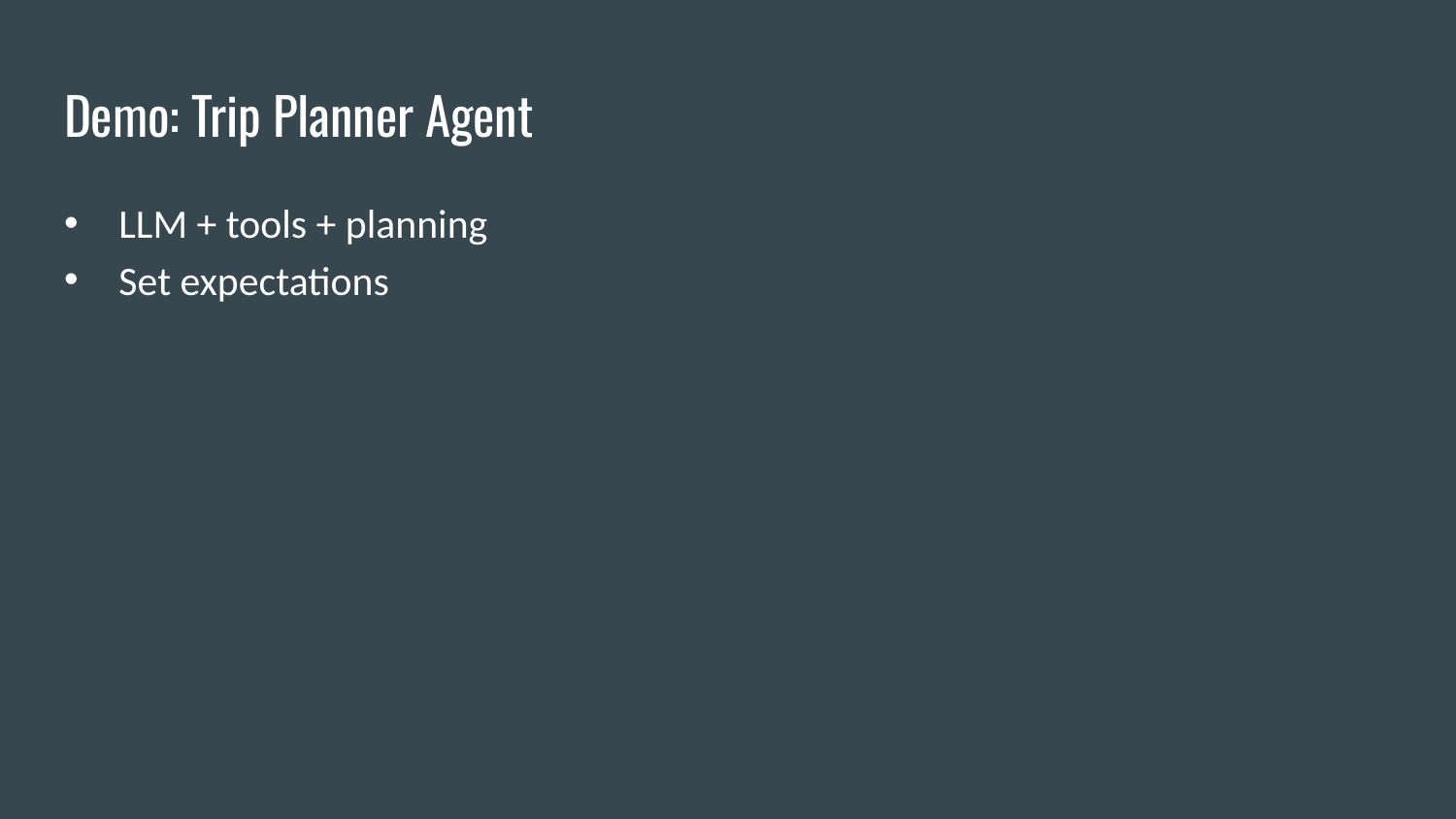

# Demo: Trip Planner Agent

LLM + tools + planning
Set expectations